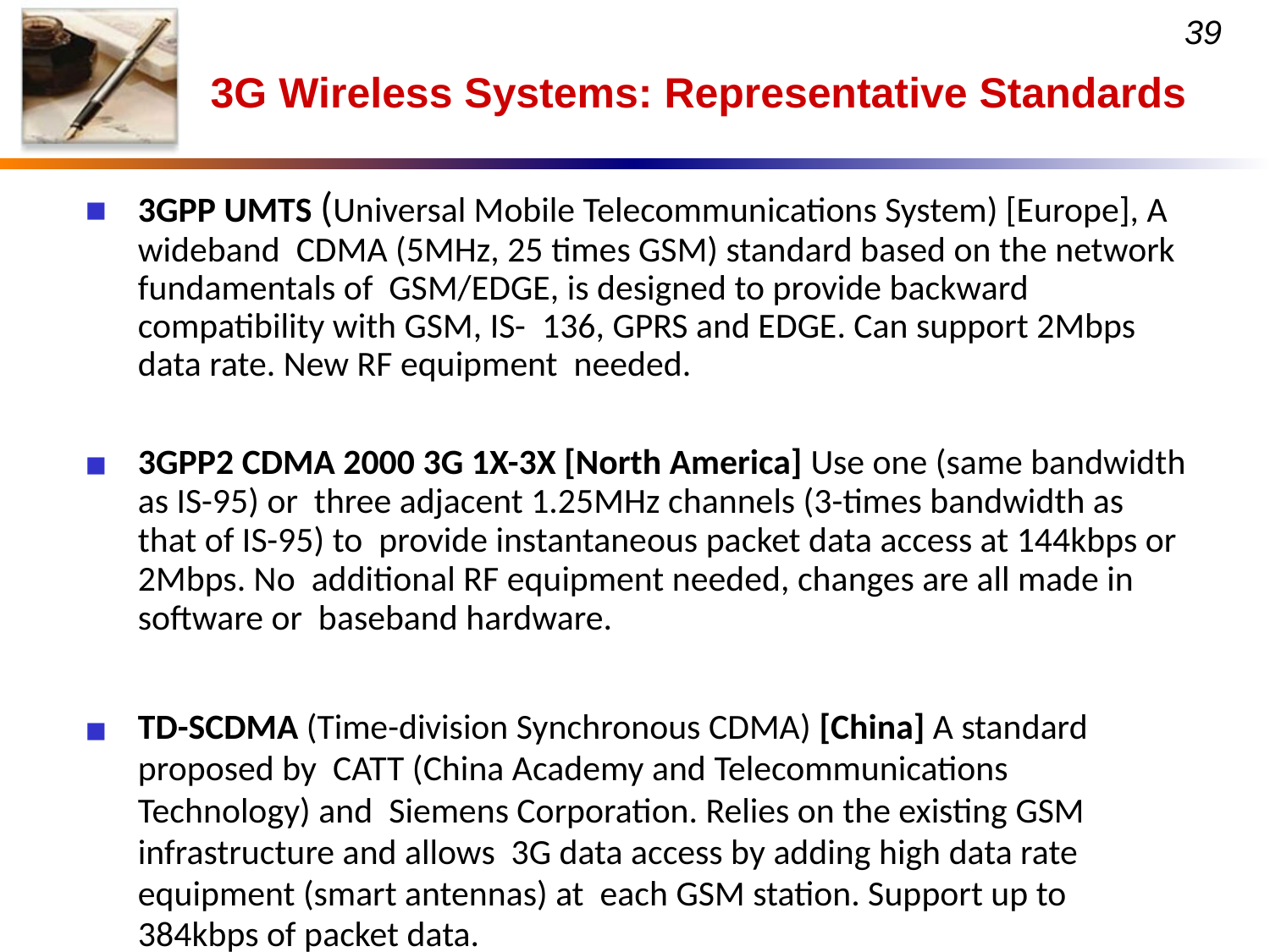

# 3G Wireless Systems: Representative Standards
3GPP UMTS (Universal Mobile Telecommunications System) [Europe], A wideband  CDMA (5MHz, 25 times GSM) standard based on the network fundamentals of  GSM/EDGE, is designed to provide backward compatibility with GSM, IS-  136, GPRS and EDGE. Can support 2Mbps data rate. New RF equipment  needed.

3GPP2 CDMA 2000 3G 1X-3X [North America] Use one (same bandwidth as IS-95) or  three adjacent 1.25MHz channels (3-times bandwidth as that of IS-95) to  provide instantaneous packet data access at 144kbps or 2Mbps. No  additional RF equipment needed, changes are all made in software or  baseband hardware.

TD-SCDMA (Time-division Synchronous CDMA) [China] A standard proposed by  CATT (China Academy and Telecommunications Technology) and  Siemens Corporation. Relies on the existing GSM infrastructure and allows  3G data access by adding high data rate equipment (smart antennas) at  each GSM station. Support up to 384kbps of packet data.